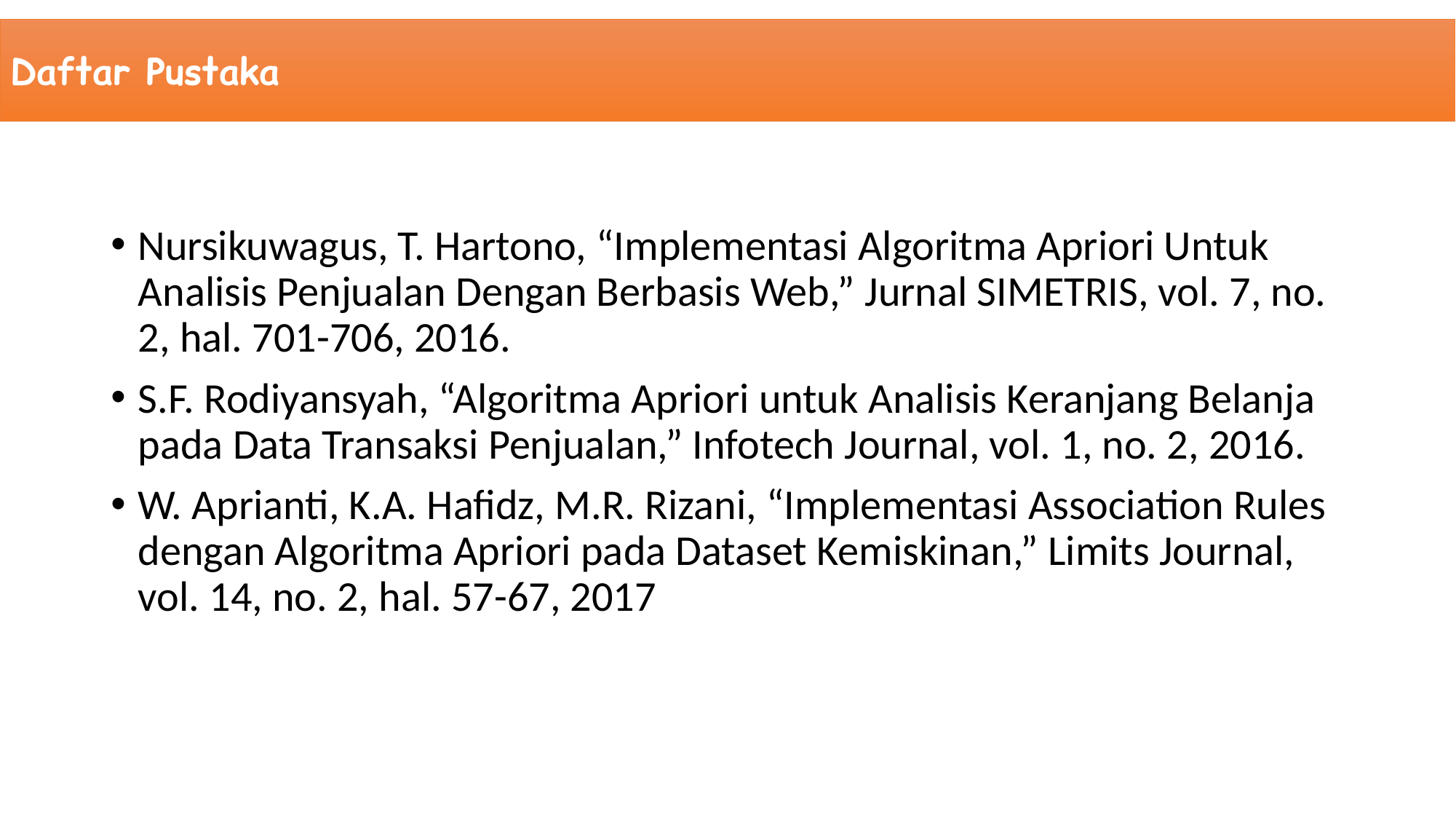

Daftar Pustaka
Nursikuwagus, T. Hartono, “Implementasi Algoritma Apriori Untuk Analisis Penjualan Dengan Berbasis Web,” Jurnal SIMETRIS, vol. 7, no. 2, hal. 701-706, 2016.
S.F. Rodiyansyah, “Algoritma Apriori untuk Analisis Keranjang Belanja pada Data Transaksi Penjualan,” Infotech Journal, vol. 1, no. 2, 2016.
W. Aprianti, K.A. Hafidz, M.R. Rizani, “Implementasi Association Rules dengan Algoritma Apriori pada Dataset Kemiskinan,” Limits Journal, vol. 14, no. 2, hal. 57-67, 2017